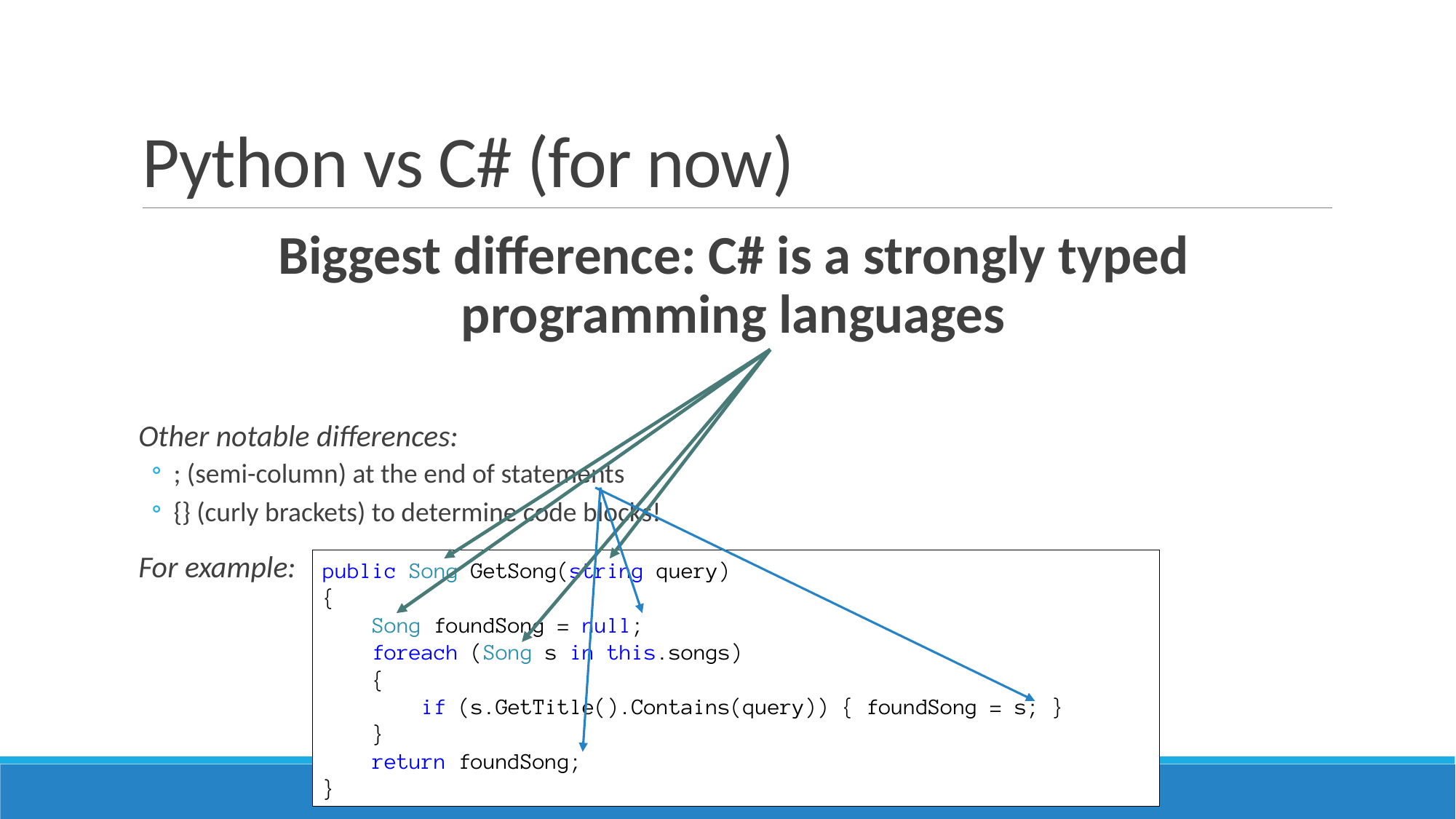

# Python vs C# (for now)
Biggest difference: C# is a strongly typed programming languages

Other notable differences:
; (semi-column) at the end of statements
{} (curly brackets) to determine code blocks!
For example:

public Song GetSong(string query)
{
    Song foundSong = null;
    foreach (Song s in this.songs)
    {
        if (s.GetTitle().Contains(query)) { foundSong = s; }
    }
    return foundSong;
}